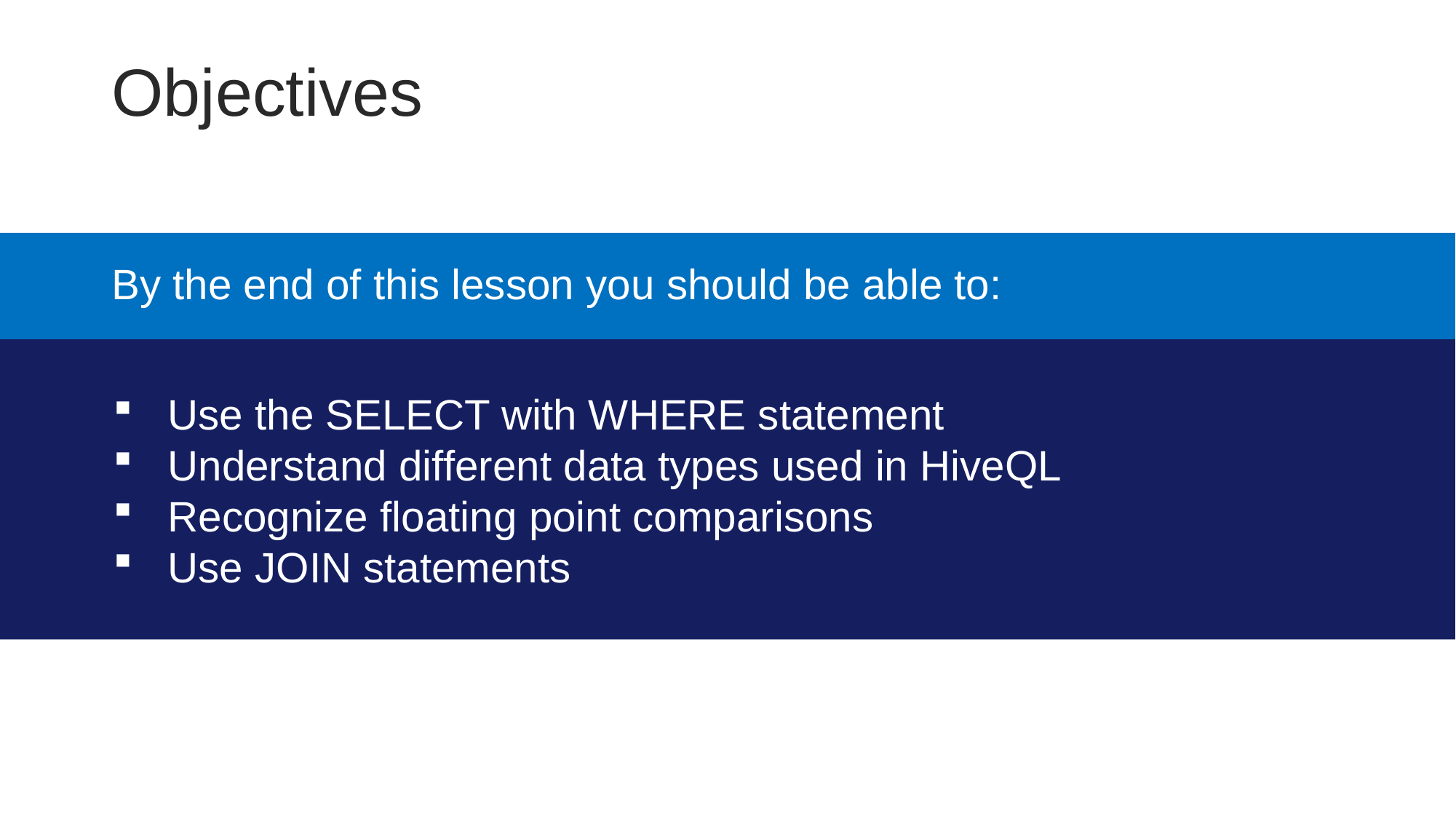

Objectives

By the end of this lesson you should be able to:
Use the SELECT with WHERE statement
Understand different data types used in HiveQL
Recognize floating point comparisons
Use JOIN statements